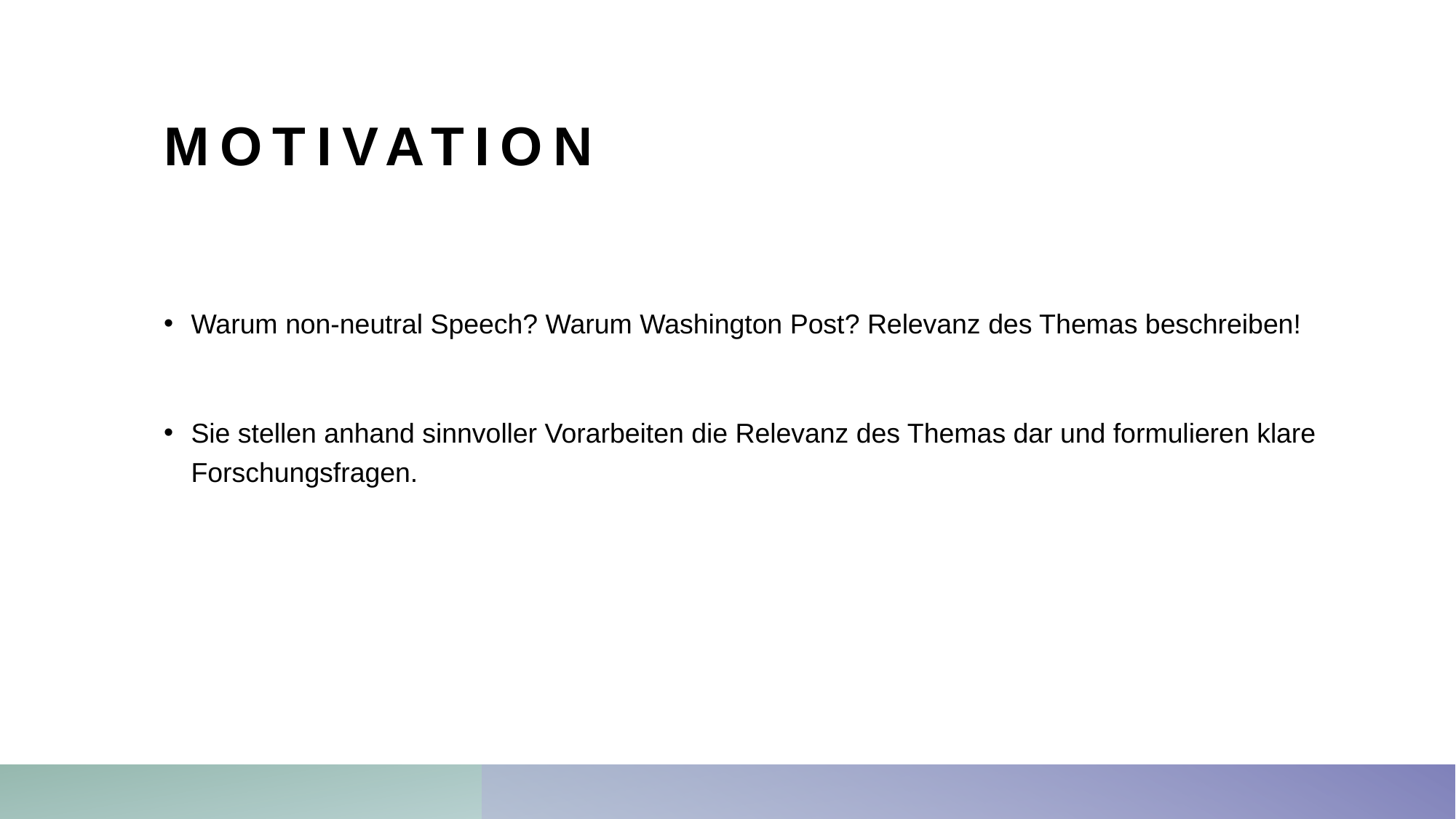

# Motivation

Warum non-neutral Speech? Warum Washington Post? Relevanz des Themas beschreiben!

Sie stellen anhand sinnvoller Vorarbeiten die Relevanz des Themas dar und formulieren klare Forschungsfragen.